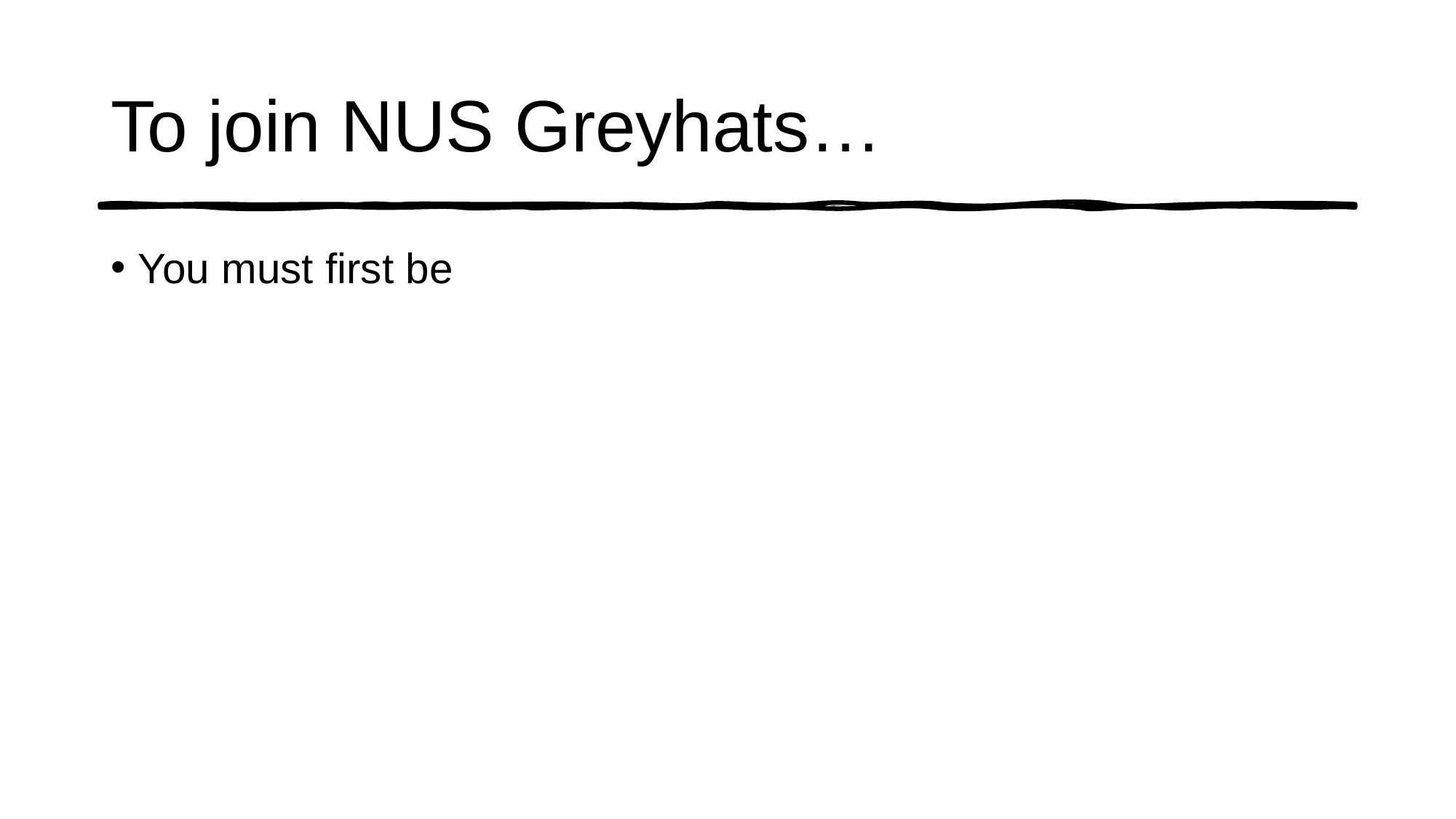

# To join NUS Greyhats…
You must first be